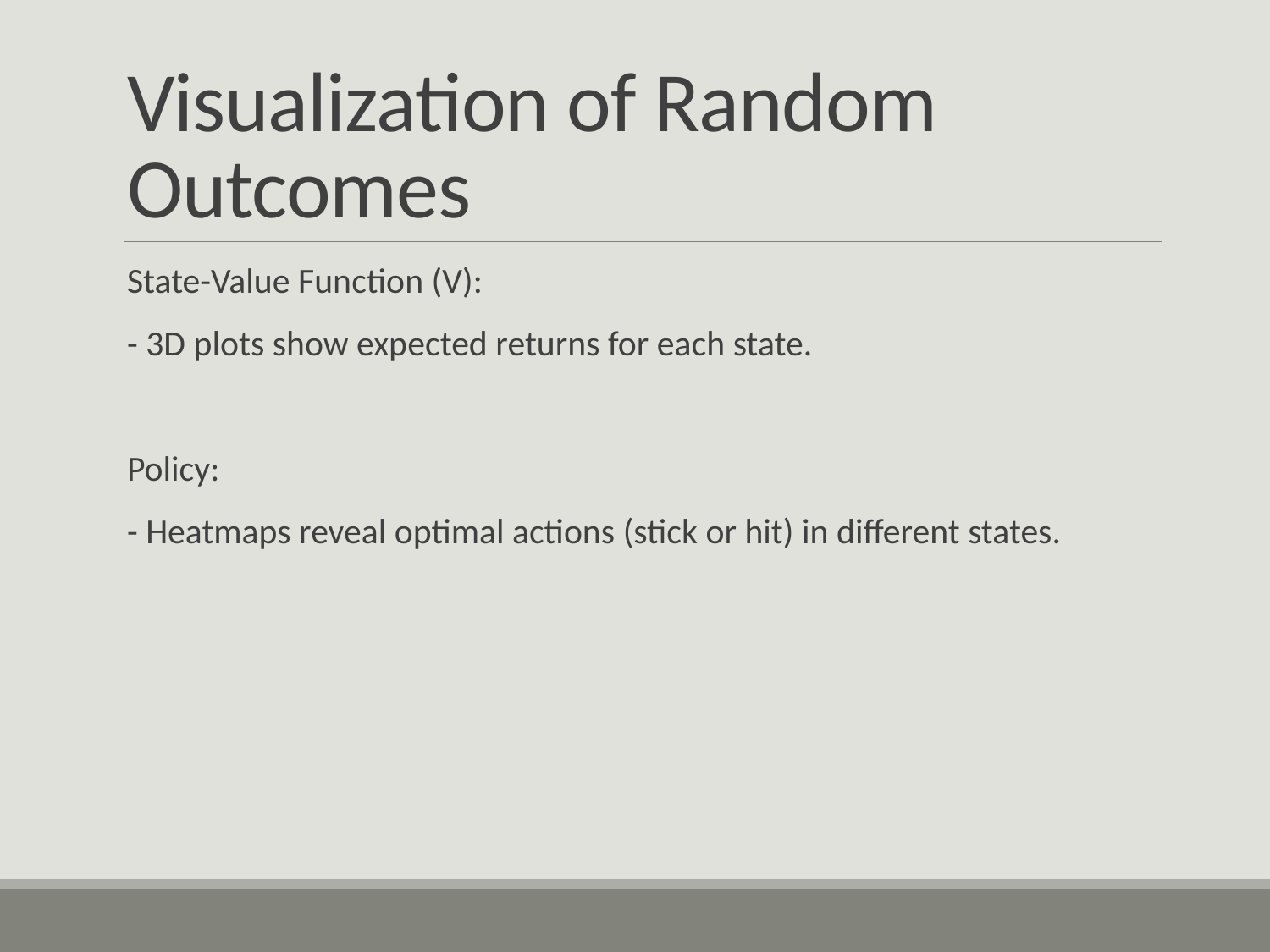

# Visualization of Random Outcomes
State-Value Function (V):
- 3D plots show expected returns for each state.

Policy:
- Heatmaps reveal optimal actions (stick or hit) in different states.